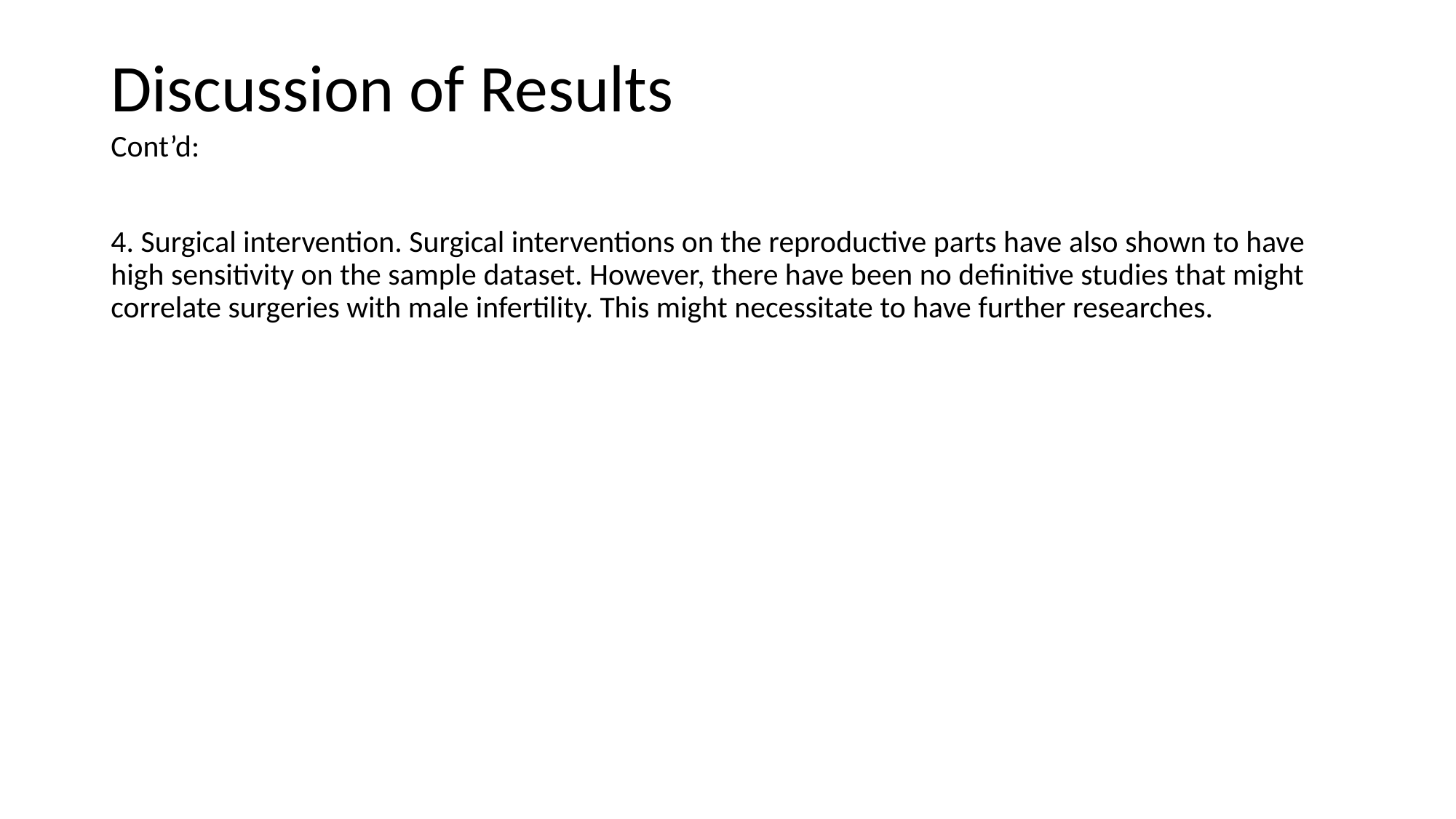

# Discussion of Results
Cont’d:

4. Surgical intervention. Surgical interventions on the reproductive parts have also shown to have high sensitivity on the sample dataset. However, there have been no definitive studies that might correlate surgeries with male infertility. This might necessitate to have further researches.